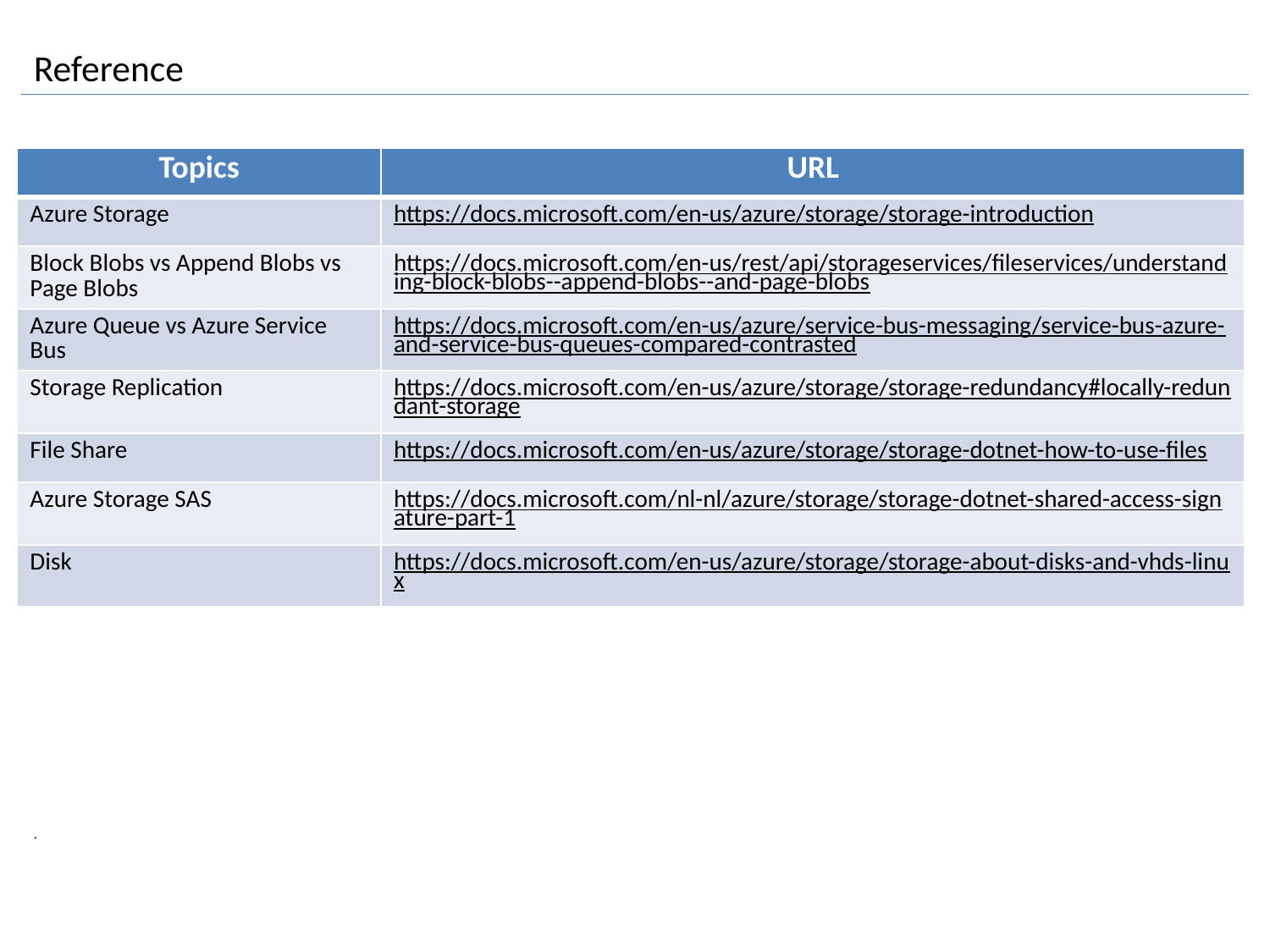

# Reference

.
| Topics | URL |
| --- | --- |
| Azure Storage | https://docs.microsoft.com/en-us/azure/storage/storage-introduction |
| Block Blobs vs Append Blobs vs Page Blobs | https://docs.microsoft.com/en-us/rest/api/storageservices/fileservices/understanding-block-blobs--append-blobs--and-page-blobs |
| Azure Queue vs Azure Service Bus | https://docs.microsoft.com/en-us/azure/service-bus-messaging/service-bus-azure-and-service-bus-queues-compared-contrasted |
| Storage Replication | https://docs.microsoft.com/en-us/azure/storage/storage-redundancy#locally-redundant-storage |
| File Share | https://docs.microsoft.com/en-us/azure/storage/storage-dotnet-how-to-use-files |
| Azure Storage SAS | https://docs.microsoft.com/nl-nl/azure/storage/storage-dotnet-shared-access-signature-part-1 |
| Disk | https://docs.microsoft.com/en-us/azure/storage/storage-about-disks-and-vhds-linux |